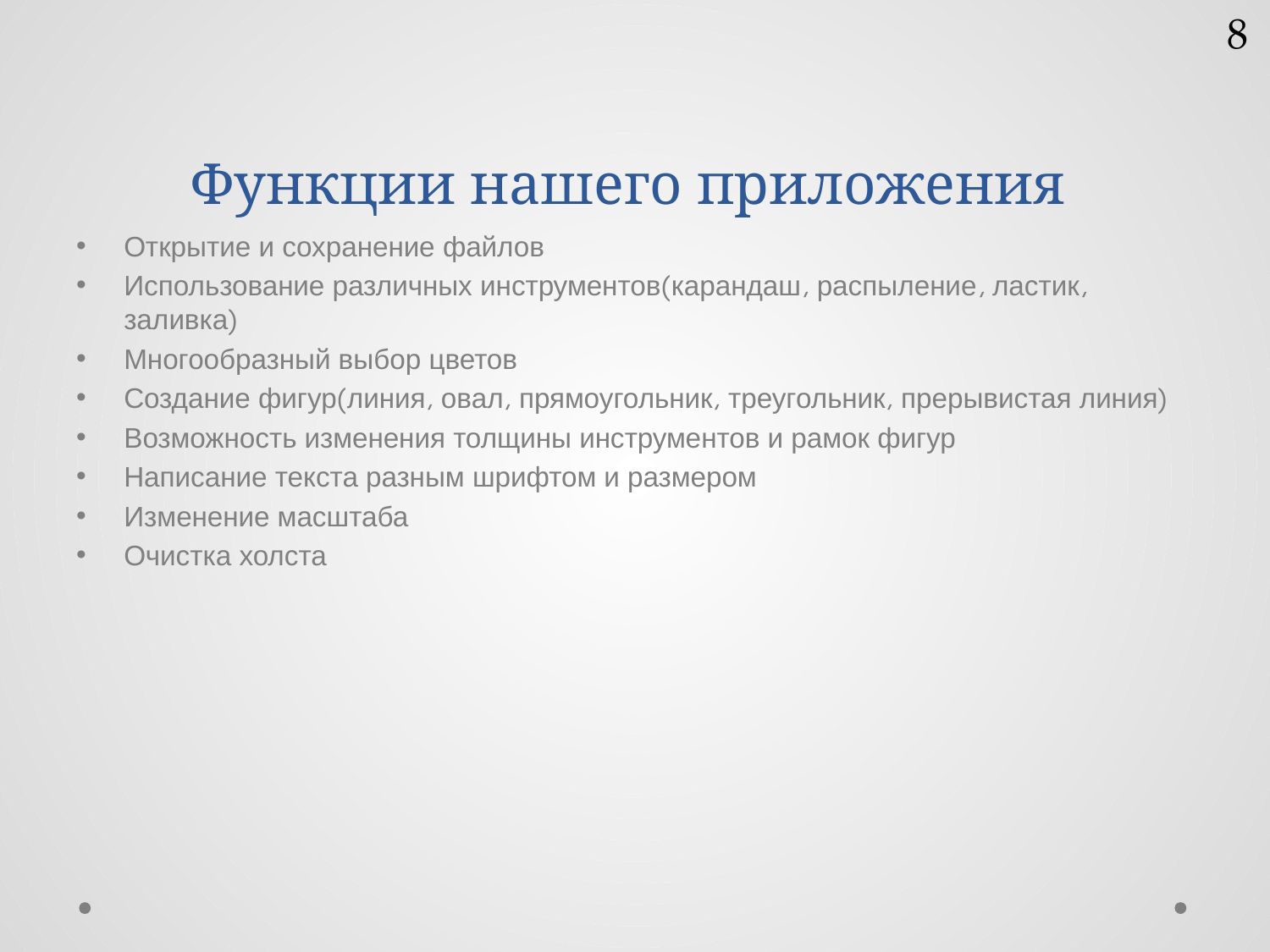

# Функции нашего приложения
8
Открытие и сохранение файлов
Использование различных инструментов(карандаш, распыление, ластик, заливка)
Многообразный выбор цветов
Создание фигур(линия, овал, прямоугольник, треугольник, прерывистая линия)
Возможность изменения толщины инструментов и рамок фигур
Написание текста разным шрифтом и размером
Изменение масштаба
Очистка холста